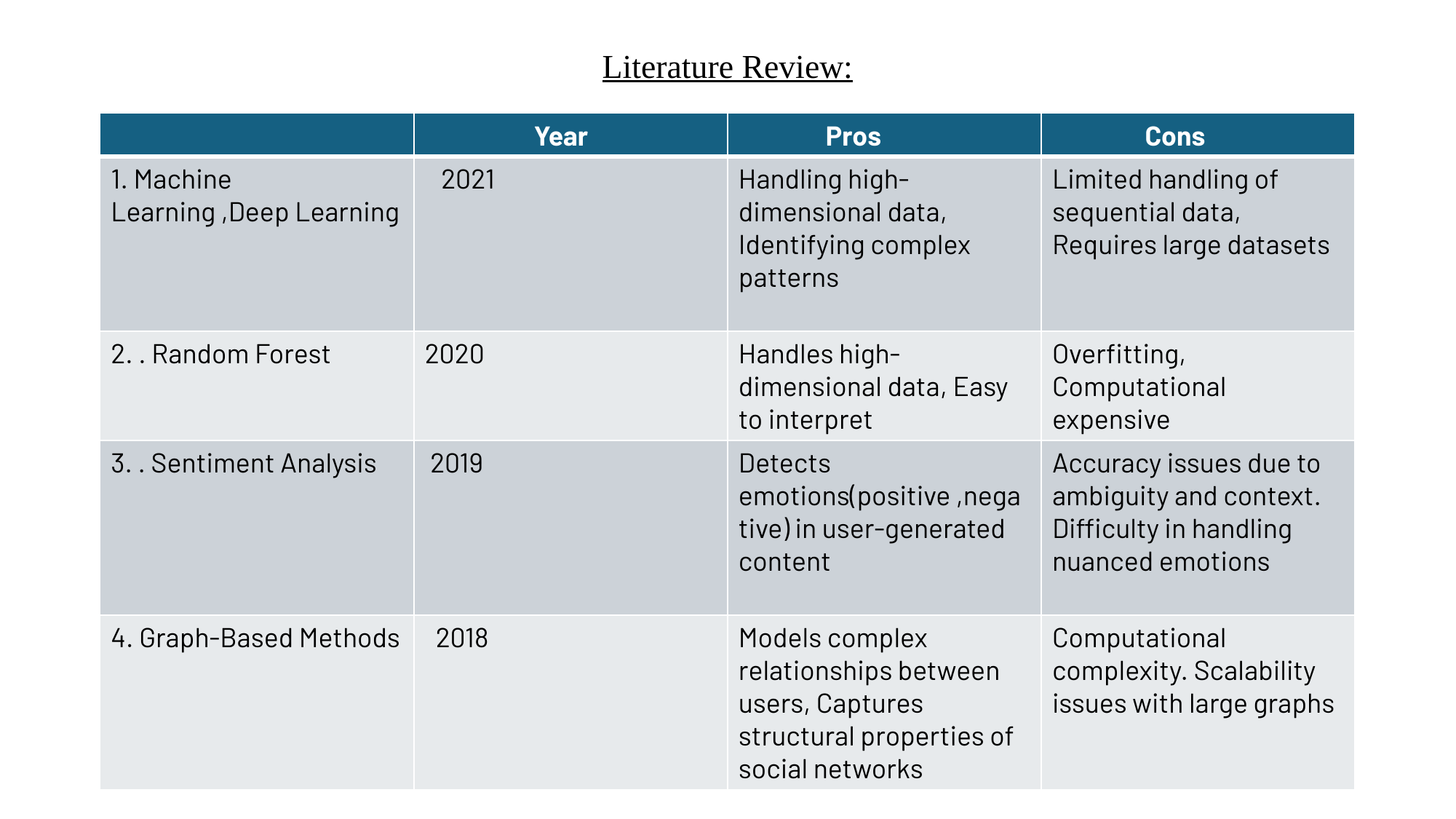

# Literature Review:
|  | Year | Pros | Cons |
| --- | --- | --- | --- |
| 1. Machine Learning ,Deep Learning | 2021 | Handling high-dimensional data, Identifying complex patterns | Limited handling of sequential data, Requires large datasets |
| 2. . Random Forest | 2020 | Handles high-dimensional data, Easy to interpret | Overfitting, Computational expensive |
| 3. . Sentiment Analysis | 2019 | Detects emotions(positive ,negative) in user-generated content | Accuracy issues due to ambiguity and context. Difficulty in handling nuanced emotions |
| 4. Graph-Based Methods | 2018 | Models complex relationships between users, Captures structural properties of social networks | Computational complexity. Scalability issues with large graphs |